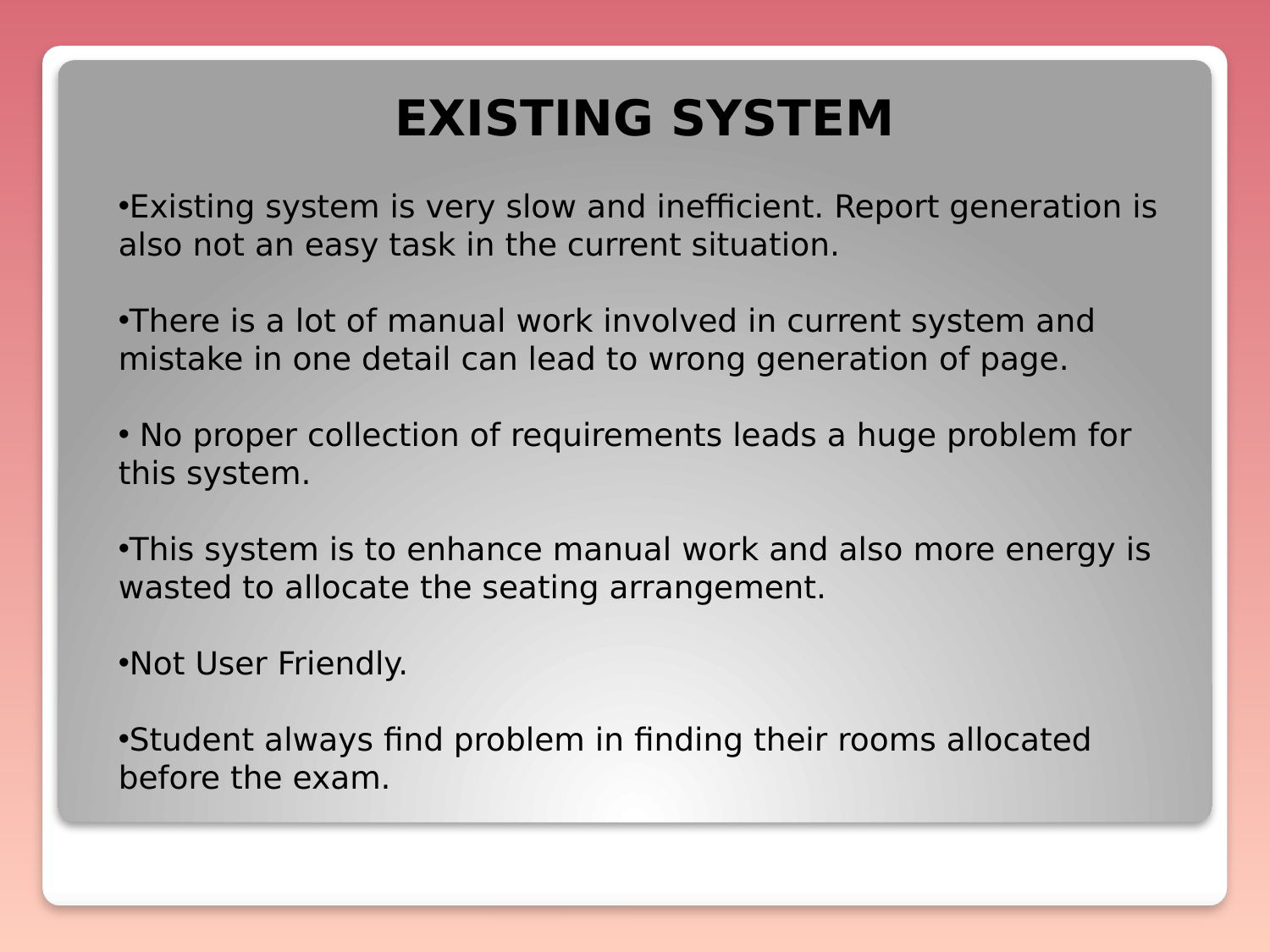

EXISTING SYSTEM
Existing system is very slow and inefficient. Report generation is also not an easy task in the current situation.

There is a lot of manual work involved in current system and mistake in one detail can lead to wrong generation of page.

 No proper collection of requirements leads a huge problem for this system.

This system is to enhance manual work and also more energy is wasted to allocate the seating arrangement.

Not User Friendly.

Student always find problem in finding their rooms allocated before the exam.